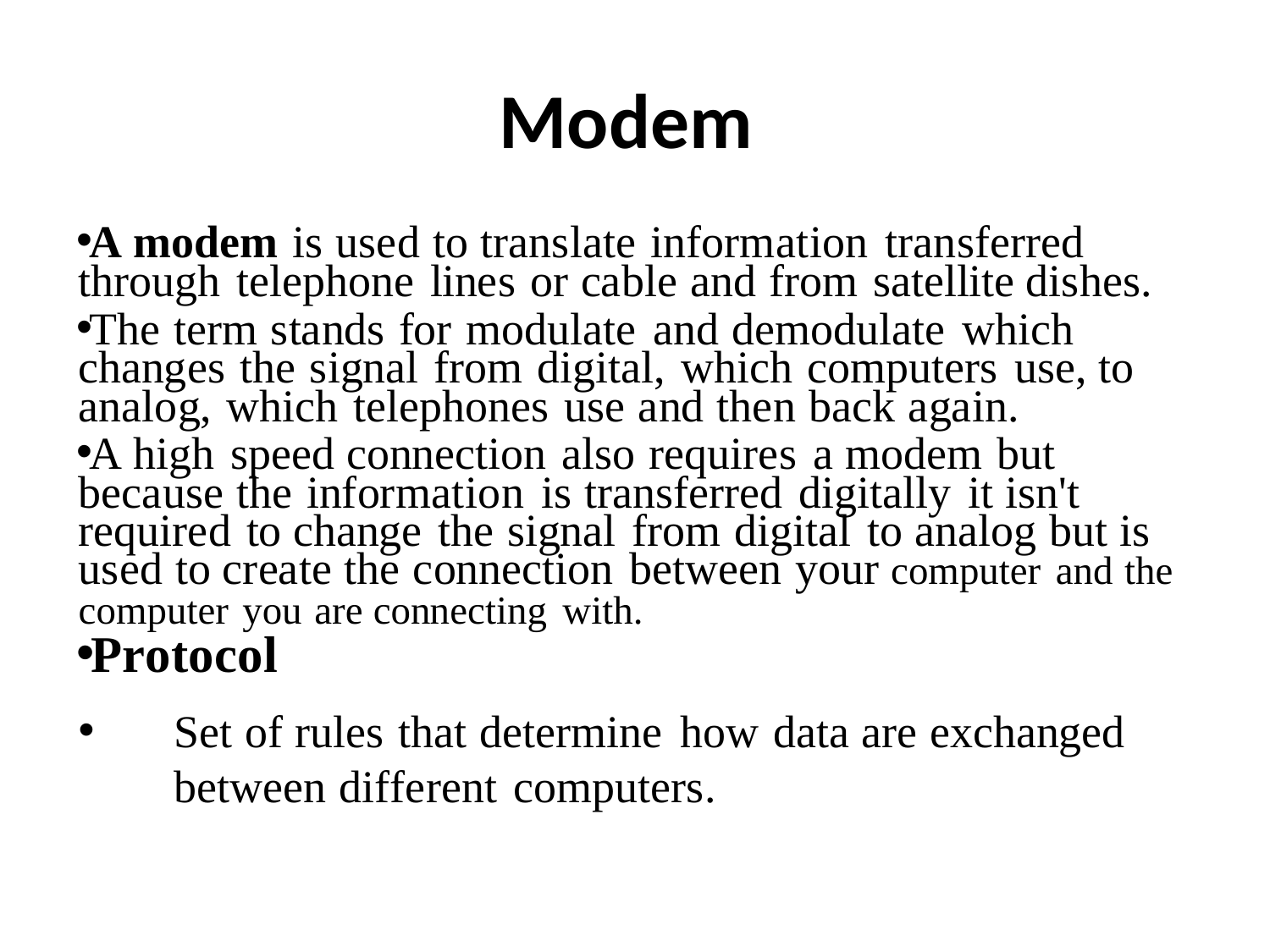

# Modem
A modem is used to translate information transferred through telephone lines or cable and from satellite dishes.
The term stands for modulate and demodulate which changes the signal from digital, which computers use, to analog, which telephones use and then back again.
A high speed connection also requires a modem but because the information is transferred digitally it isn't required to change the signal from digital to analog but is used to create the connection between your computer and the computer you are connecting with.
Protocol
Set of rules that determine how data are exchanged between different computers.